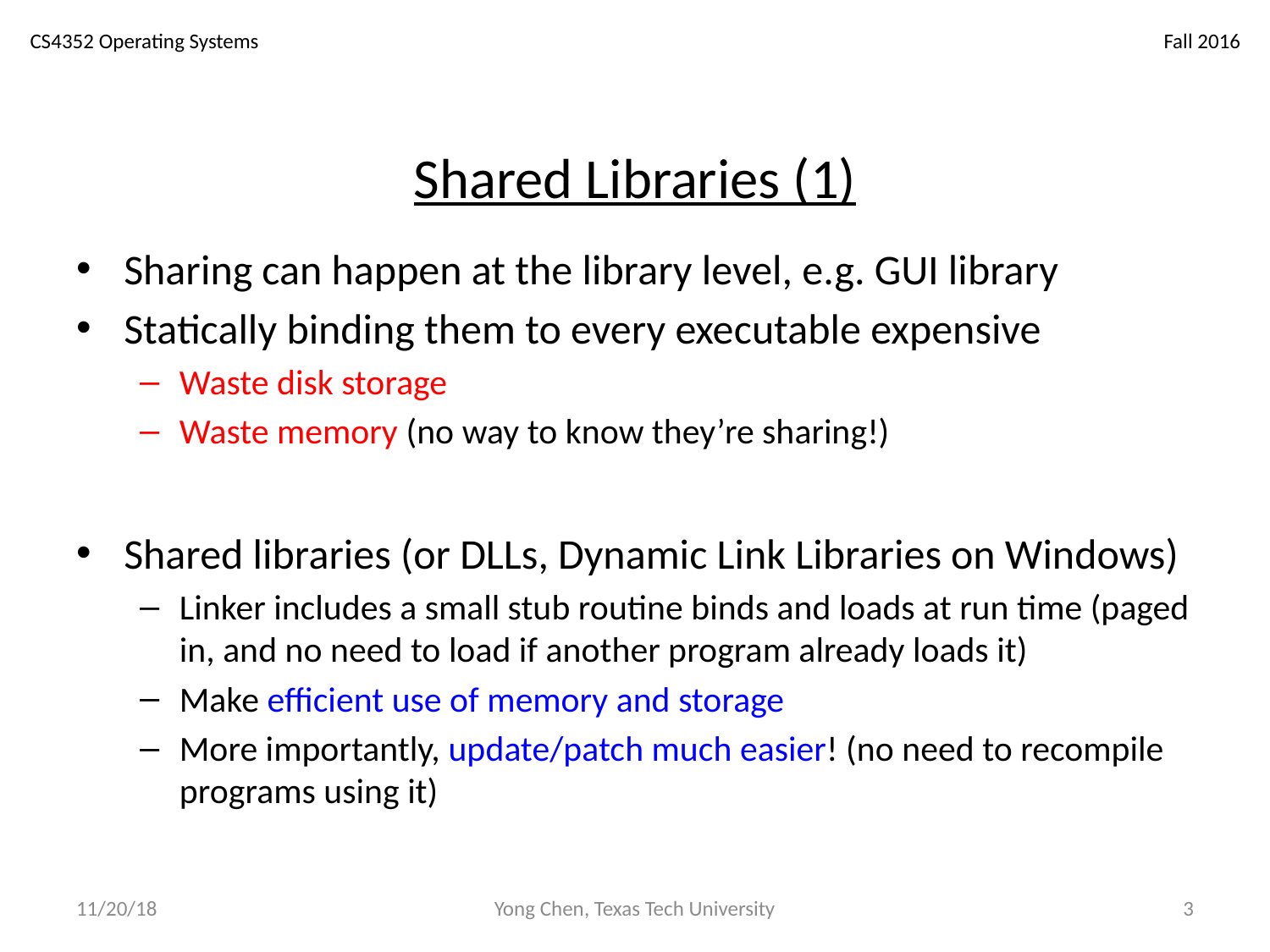

# Shared Libraries (1)
Sharing can happen at the library level, e.g. GUI library
Statically binding them to every executable expensive
Waste disk storage
Waste memory (no way to know they’re sharing!)

Shared libraries (or DLLs, Dynamic Link Libraries on Windows)
Linker includes a small stub routine binds and loads at run time (paged in, and no need to load if another program already loads it)
Make efficient use of memory and storage
More importantly, update/patch much easier! (no need to recompile programs using it)

11/20/18
Yong Chen, Texas Tech University
3